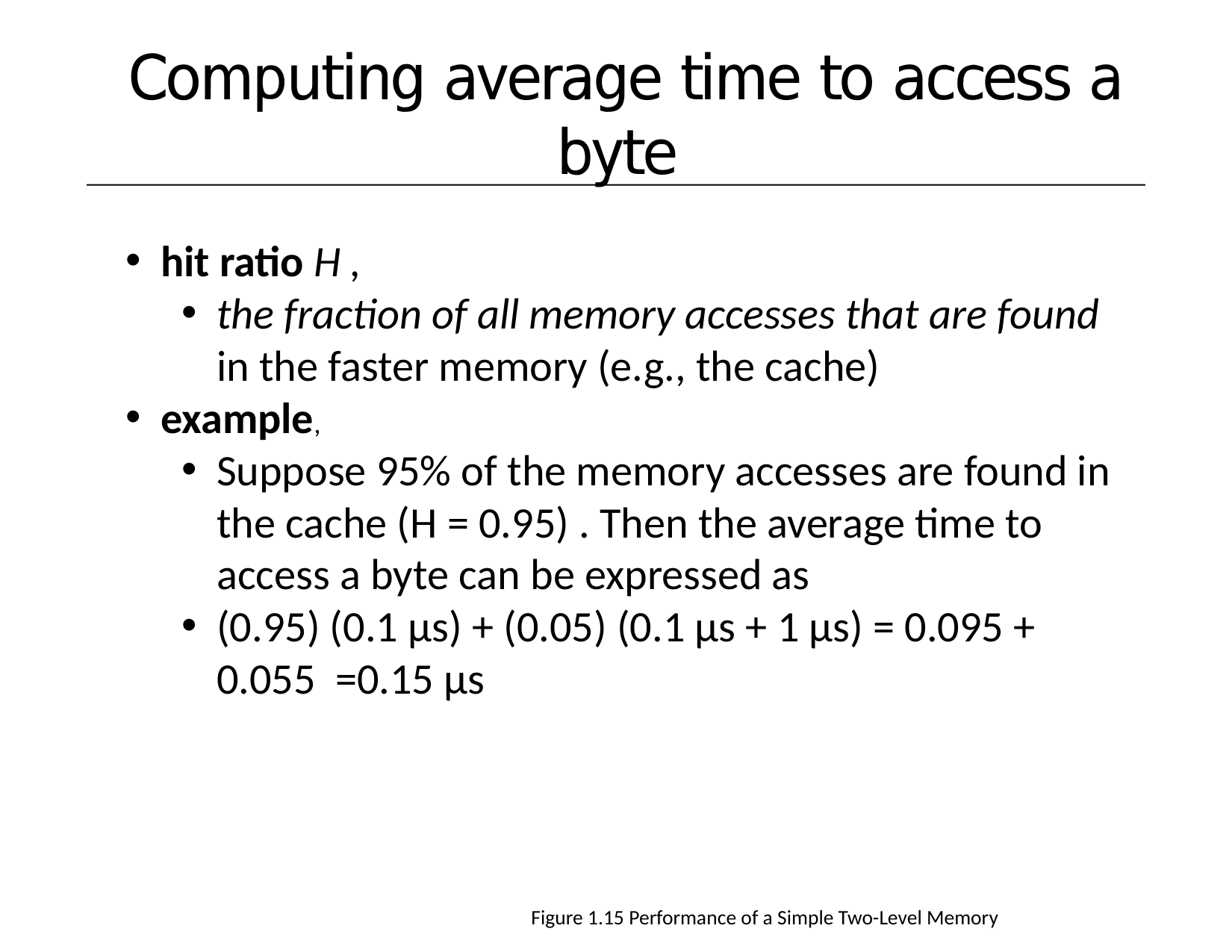

# Computing average time to access a byte
hit ratio H ,
the fraction of all memory accesses that are found in the faster memory (e.g., the cache)
example,
Suppose 95% of the memory accesses are found in the cache (H = 0.95) . Then the average time to access a byte can be expressed as
(0.95) (0.1 μs) + (0.05) (0.1 μs + 1 μs) = 0.095 + 0.055  =0.15 μs

 Figure 1.15 Performance of a Simple Two-Level Memory